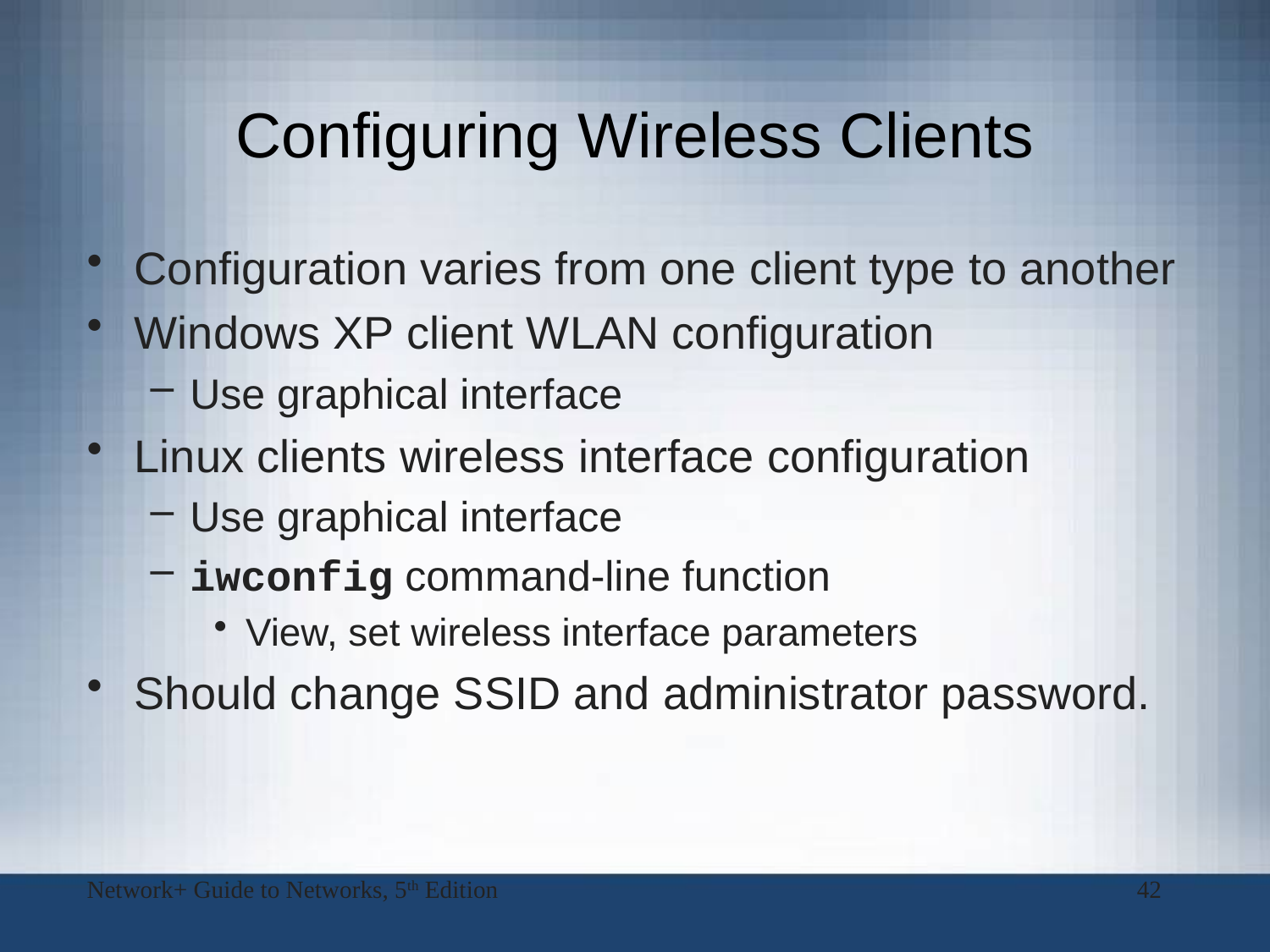

# Configuring Wireless Clients
Configuration varies from one client type to another
Windows XP client WLAN configuration
Use graphical interface
Linux clients wireless interface configuration
Use graphical interface
iwconfig command-line function
View, set wireless interface parameters
Should change SSID and administrator password.
Network+ Guide to Networks, 5th Edition
42